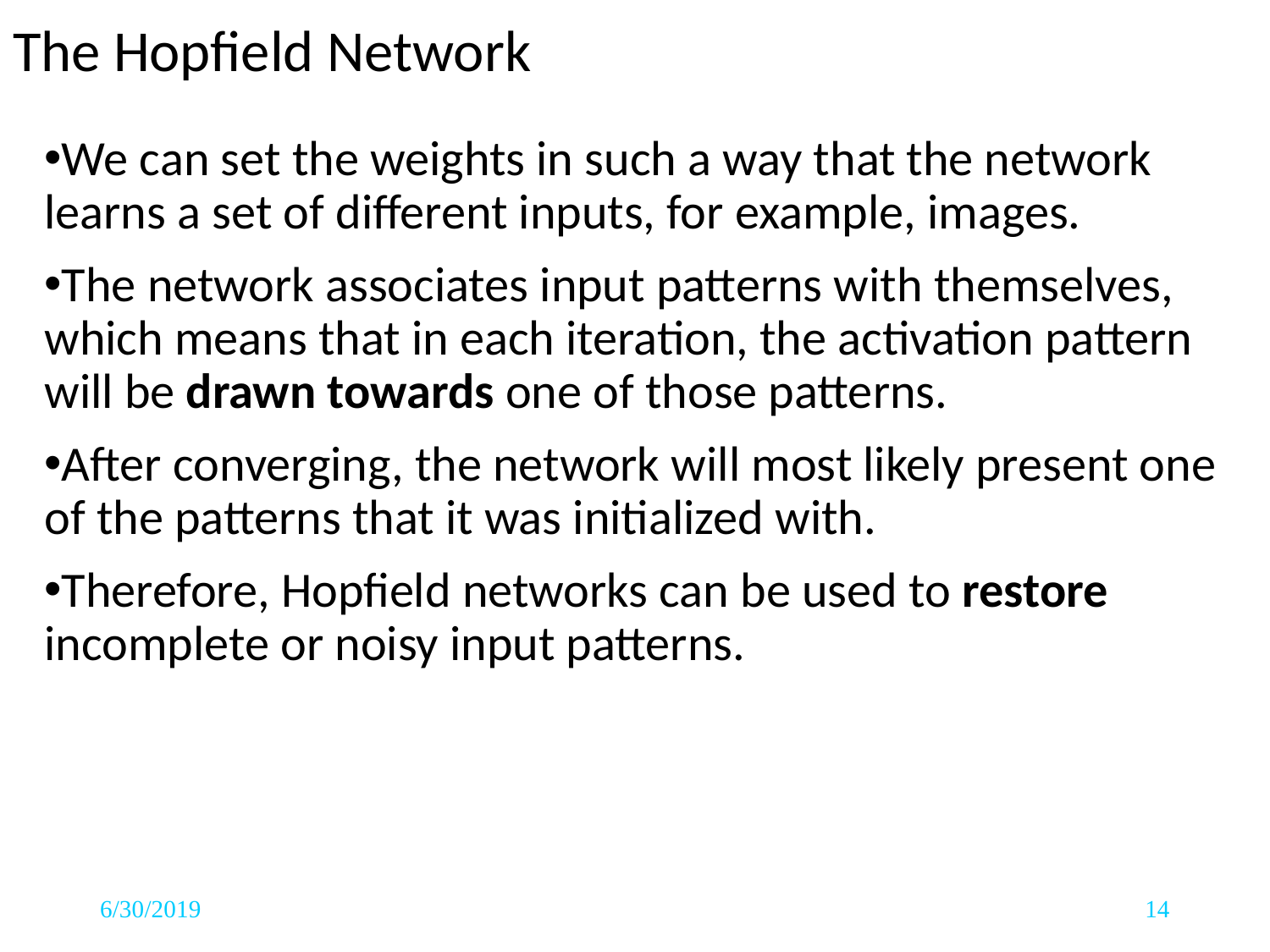

# The Hopfield Network
We can set the weights in such a way that the network learns a set of different inputs, for example, images.
The network associates input patterns with themselves, which means that in each iteration, the activation pattern will be drawn towards one of those patterns.
After converging, the network will most likely present one of the patterns that it was initialized with.
Therefore, Hopfield networks can be used to restore incomplete or noisy input patterns.
6/30/2019
14